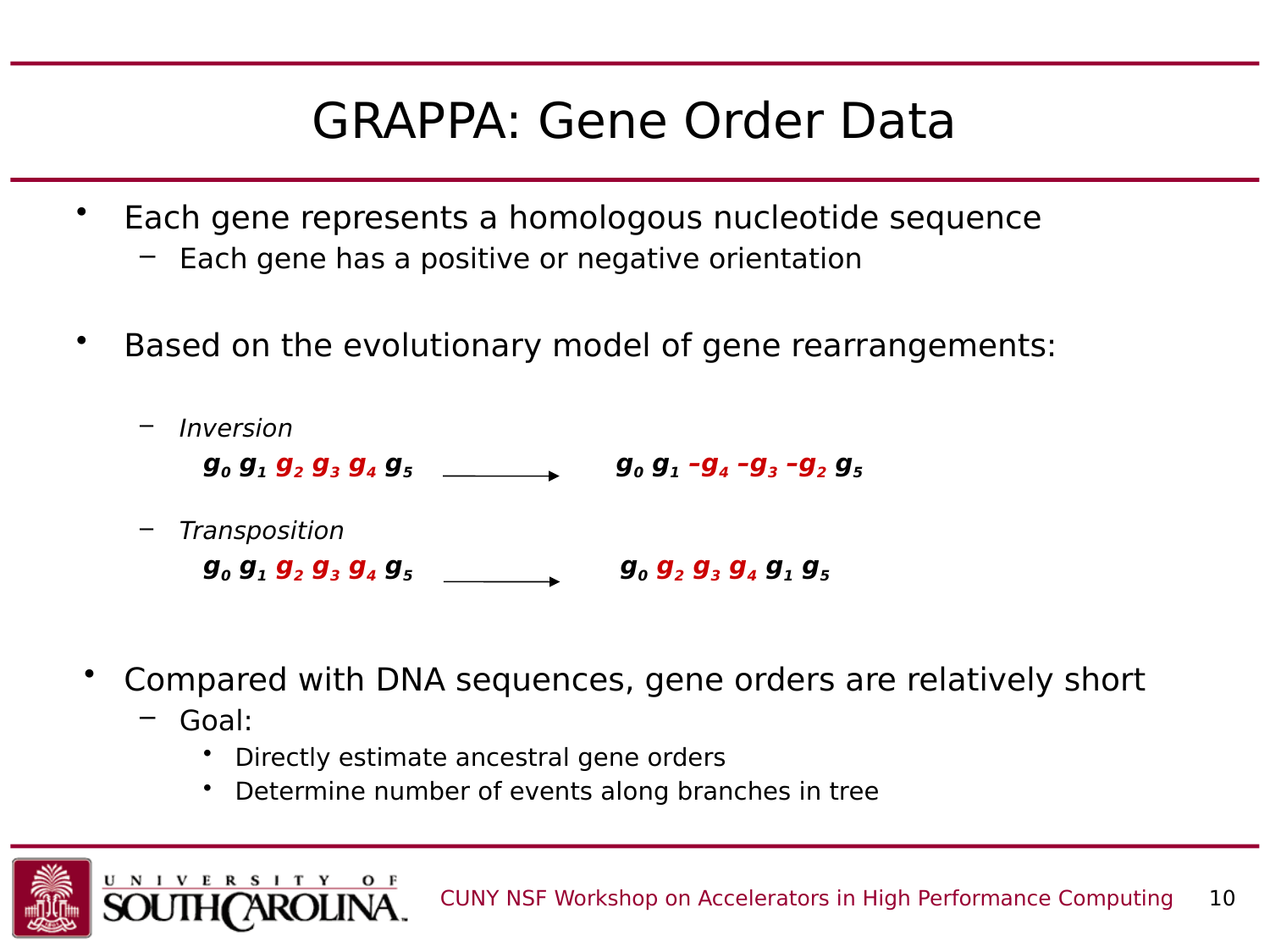

# GRAPPA: Gene Order Data
Each gene represents a homologous nucleotide sequence
Each gene has a positive or negative orientation

Based on the evolutionary model of gene rearrangements:

Inversion
g0 g1 g2 g3 g4 g5		g0 g1 –g4 –g3 –g2 g5

Transposition
g0 g1 g2 g3 g4 g5		 g0 g2 g3 g4 g1 g5

Compared with DNA sequences, gene orders are relatively short
Goal:
Directly estimate ancestral gene orders
Determine number of events along branches in tree

CUNY NSF Workshop on Accelerators in High Performance Computing	 10